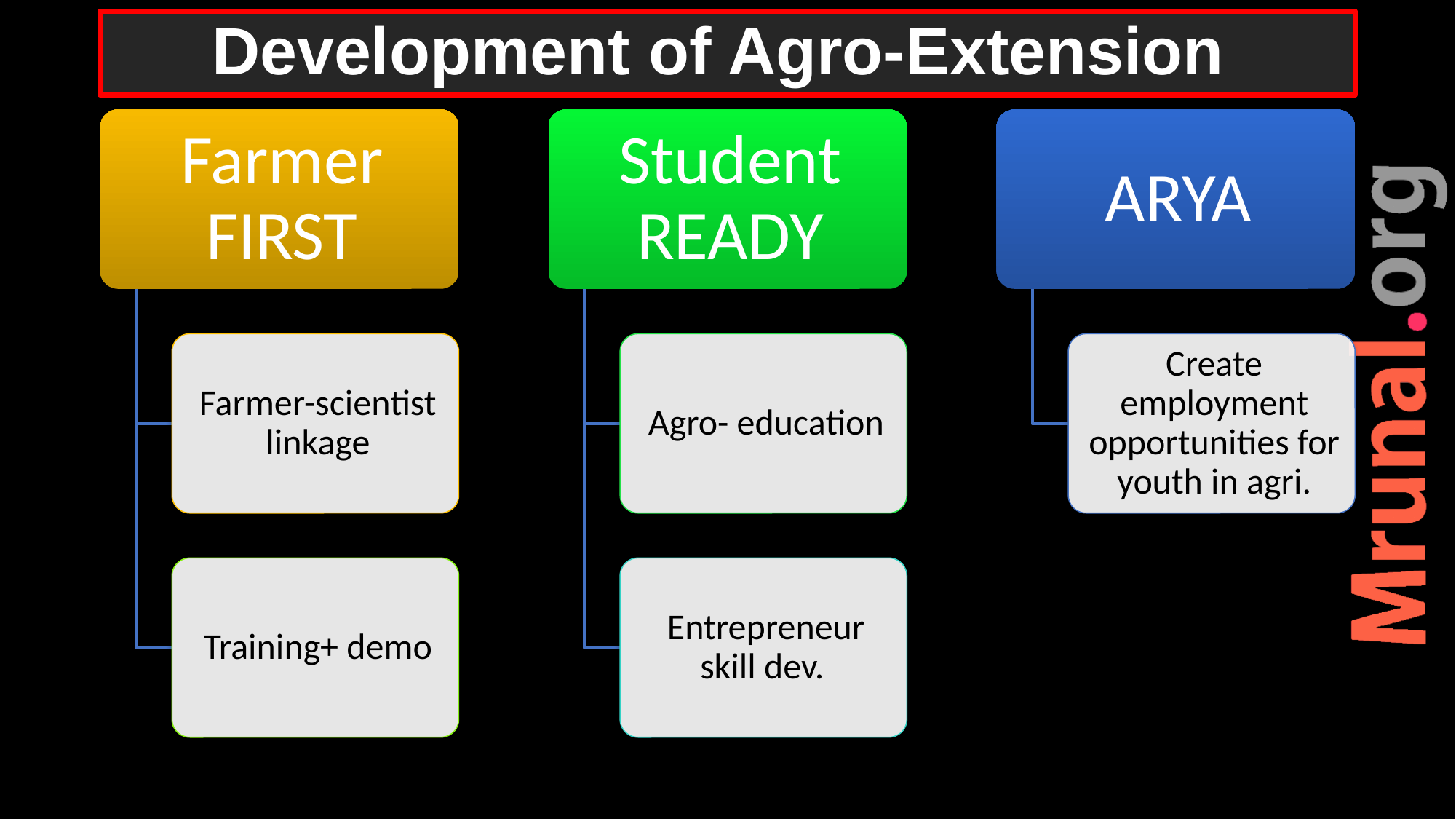

# Development of Agro-Extension
Farmer FIRST
Farmer-scientist linkage
Training+ demo
Student READY
Agro- education
Entrepreneur skill dev.
ARYA
Create employment opportunities for youth in agri.